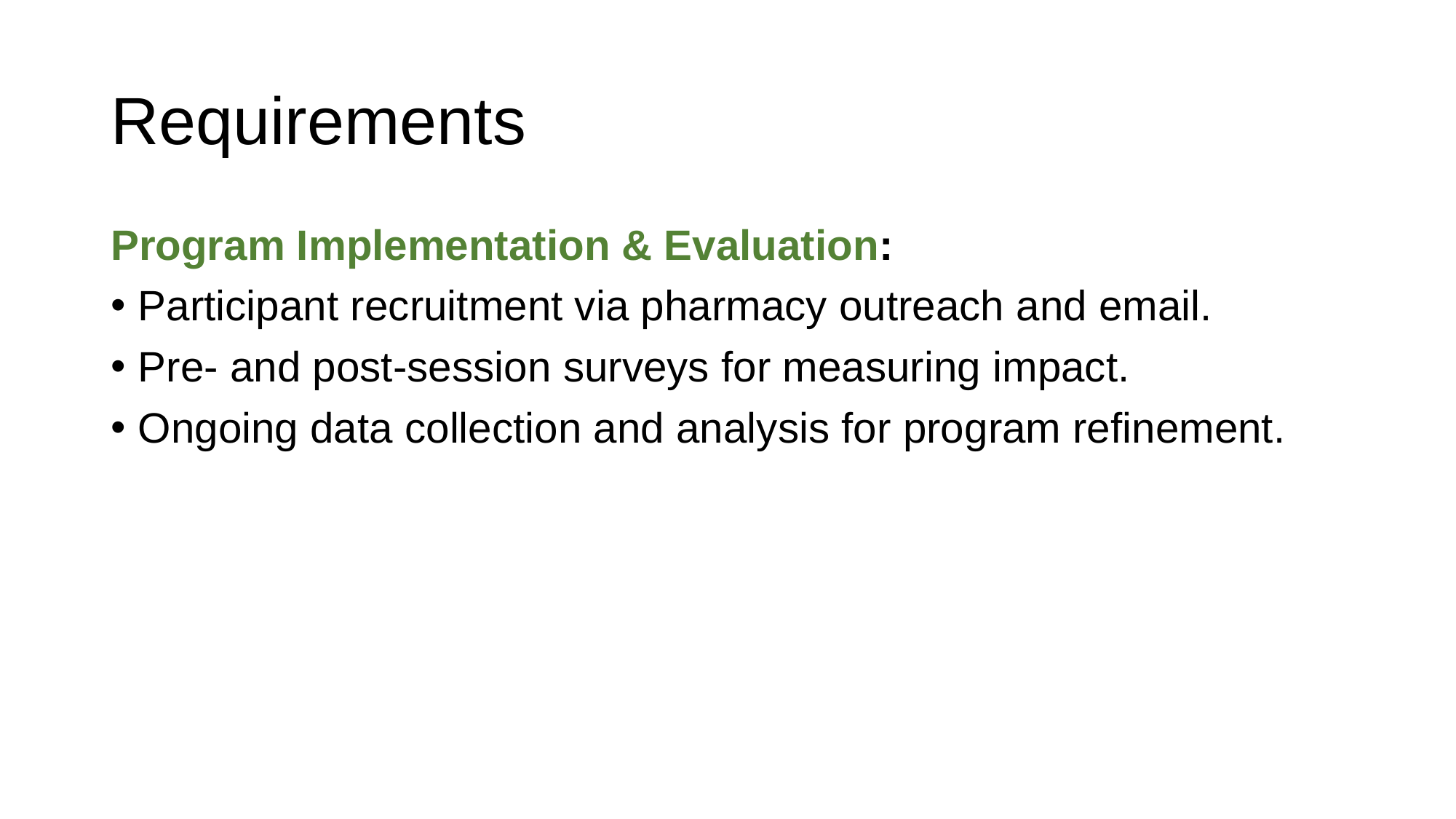

# Requirements
Program Implementation & Evaluation:
Participant recruitment via pharmacy outreach and email.
Pre- and post-session surveys for measuring impact.
Ongoing data collection and analysis for program refinement.